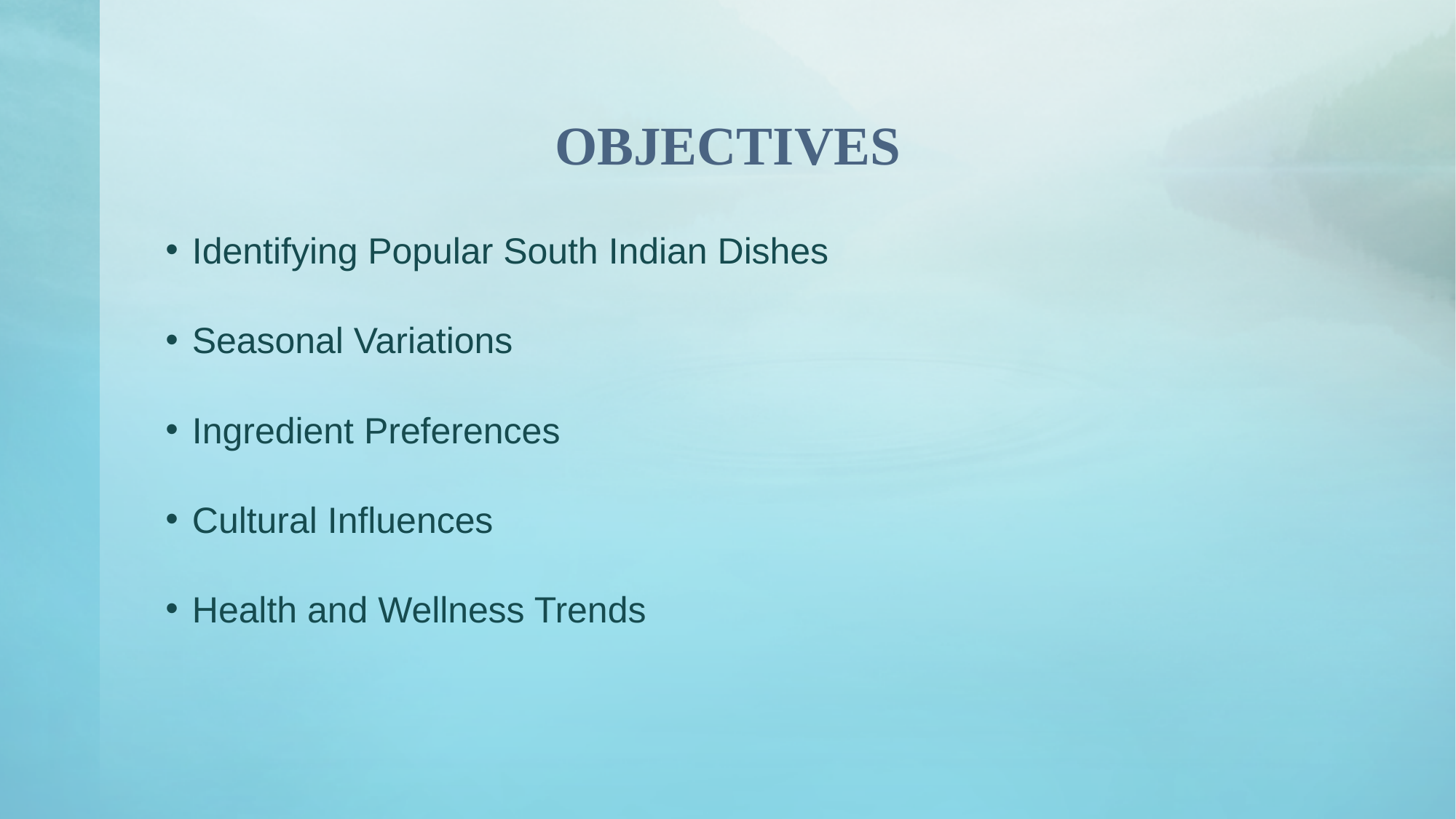

# OBJECTIVES
Identifying Popular South Indian Dishes
Seasonal Variations
Ingredient Preferences
Cultural Influences
Health and Wellness Trends